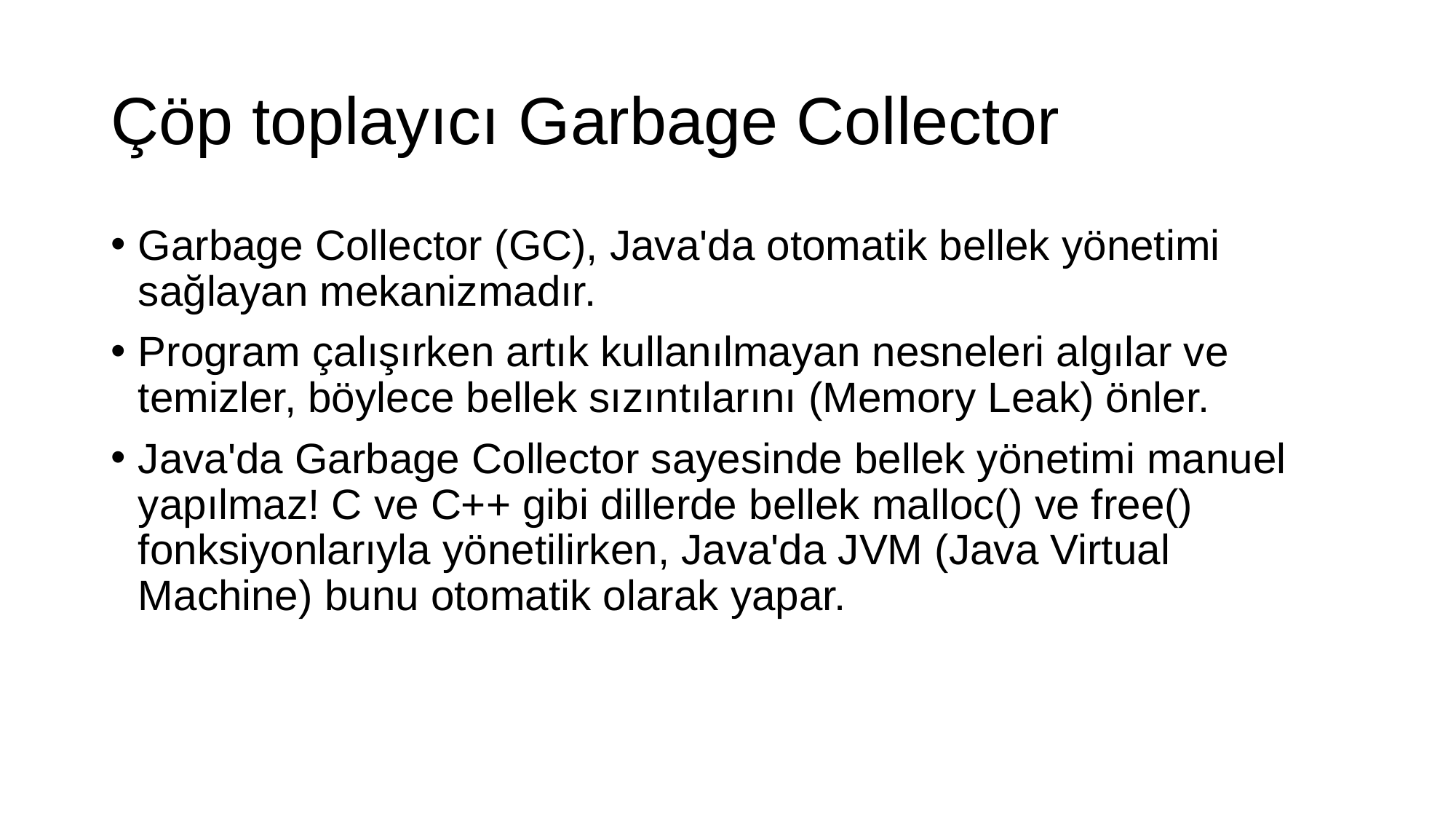

# Çöp toplayıcı Garbage Collector
Garbage Collector (GC), Java'da otomatik bellek yönetimi sağlayan mekanizmadır.
Program çalışırken artık kullanılmayan nesneleri algılar ve temizler, böylece bellek sızıntılarını (Memory Leak) önler.
Java'da Garbage Collector sayesinde bellek yönetimi manuel yapılmaz! C ve C++ gibi dillerde bellek malloc() ve free() fonksiyonlarıyla yönetilirken, Java'da JVM (Java Virtual Machine) bunu otomatik olarak yapar.